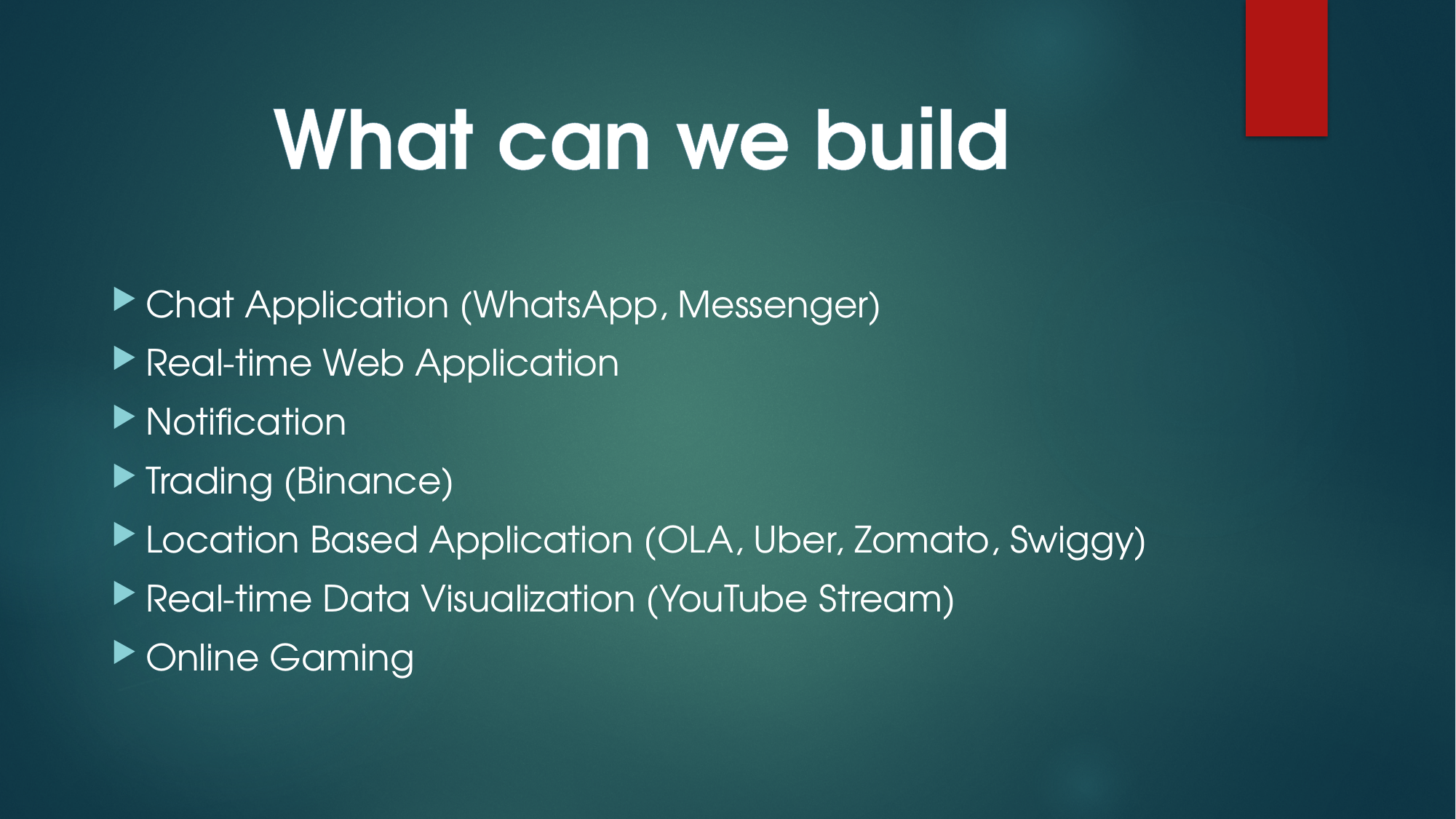

What can we build
Chat Application (WhatsApp, Messenger)
Real-time Web Application
Notification
Trading (Binance)
Location Based Application (OLA, Uber, Zomato, Swiggy)
Real-time Data Visualization (YouTube Stream)
Online Gaming